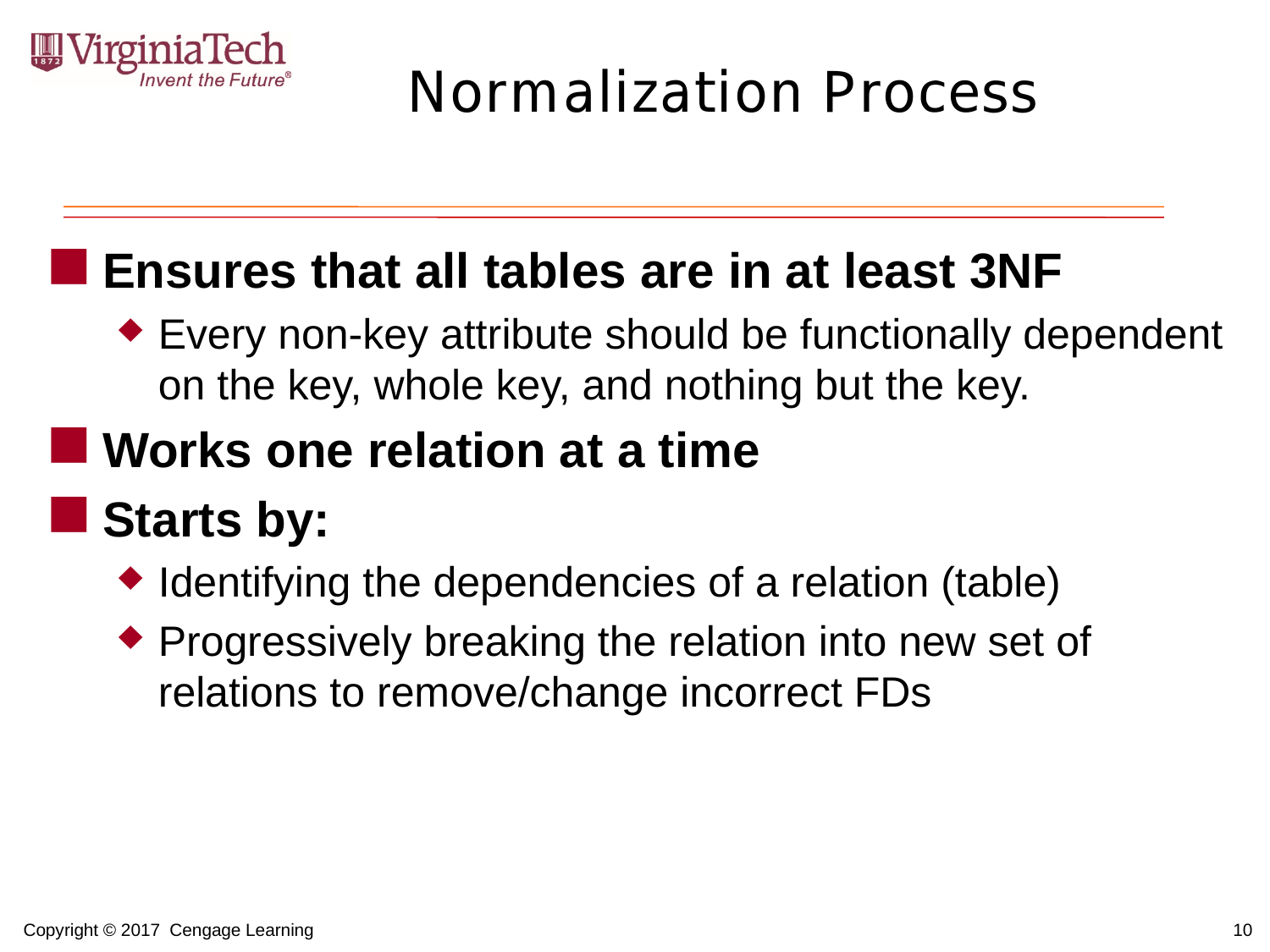

# Normalization Process
Ensures that all tables are in at least 3NF
Every non-key attribute should be functionally dependent on the key, whole key, and nothing but the key.
Works one relation at a time
Starts by:
Identifying the dependencies of a relation (table)
Progressively breaking the relation into new set of relations to remove/change incorrect FDs
10
Copyright © 2017  Cengage Learning